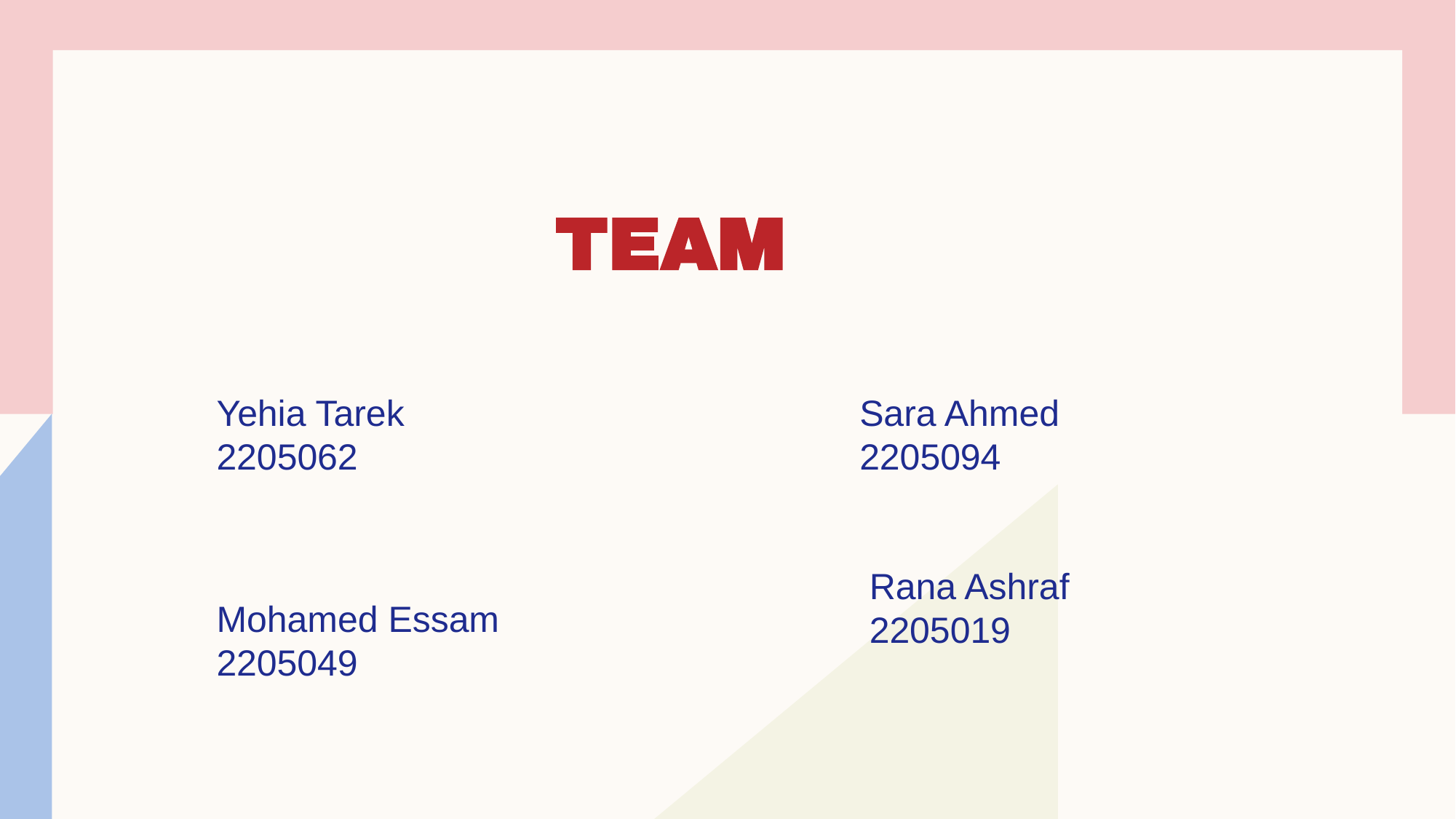

# Team
Yehia Tarek
2205062
Sara Ahmed
2205094
Rana Ashraf
2205019
Mohamed Essam
2205049